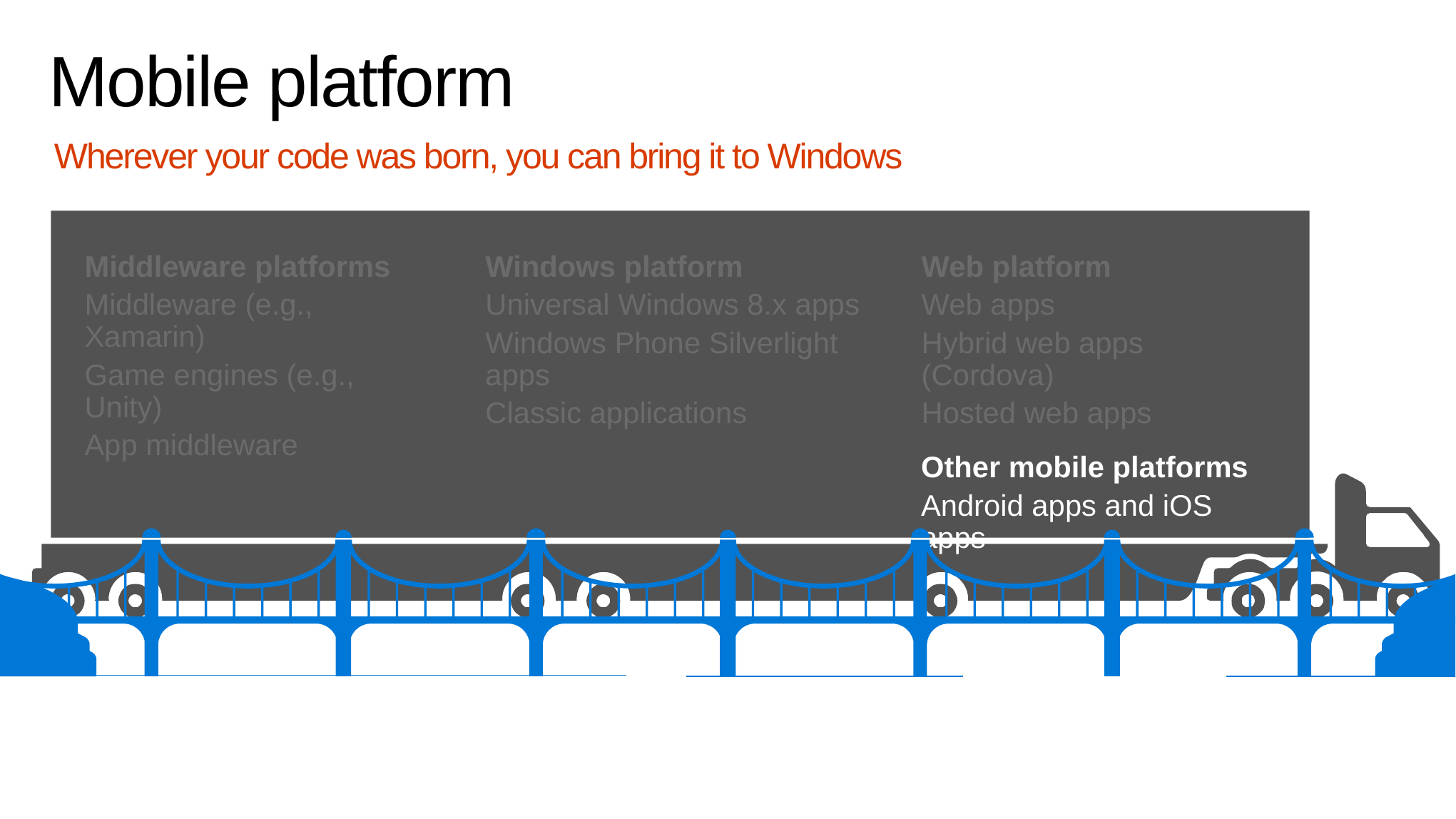

# Mobile platform
Wherever your code was born, you can bring it to Windows

Middleware platforms
Middleware (e.g., Xamarin)
Game engines (e.g., Unity)
App middleware
Windows platform
Universal Windows 8.x apps
Windows Phone Silverlight apps
Classic applications
Web platform
Web apps
Hybrid web apps (Cordova)
Hosted web apps
Other mobile platforms
Android apps and iOS apps